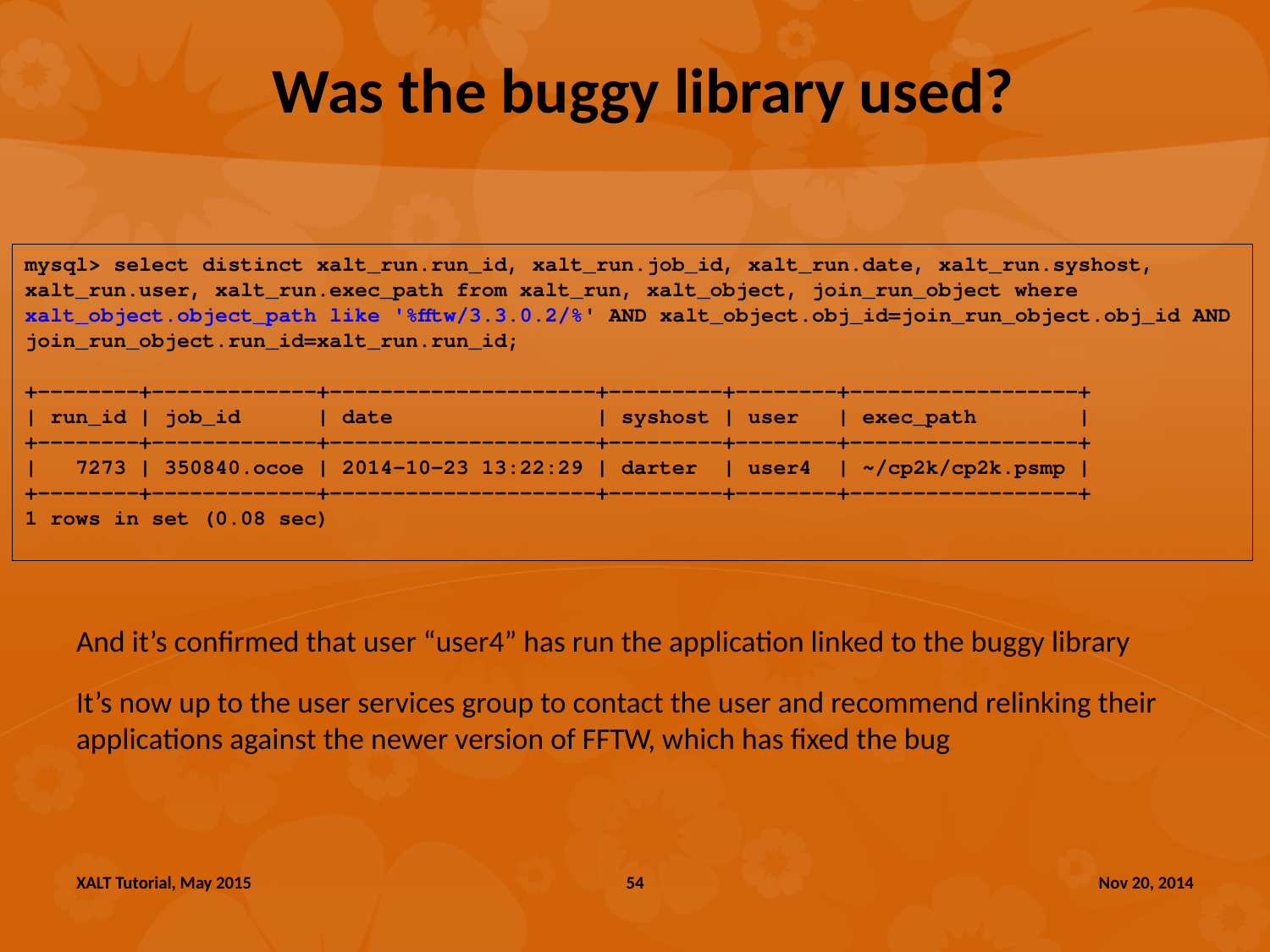

# Was the buggy library used?

mysql> select distinct xalt_run.run_id, xalt_run.job_id, xalt_run.date, xalt_run.syshost, xalt_run.user, xalt_run.exec_path from xalt_run, xalt_object, join_run_object where xalt_object.object_path like '%fftw/3.3.0.2/%' AND xalt_object.obj_id=join_run_object.obj_id AND join_run_object.run_id=xalt_run.run_id;

+--------+-------------+---------------------+---------+--------+------------------+
| run_id | job_id      | date                | syshost | user   | exec_path        |
+--------+-------------+---------------------+---------+--------+------------------+
|   7273 | 350840.ocoe | 2014-10-23 13:22:29 | darter  | user4  | ~/cp2k/cp2k.psmp |
+--------+-------------+---------------------+---------+--------+------------------+
1 rows in set (0.08 sec)

And it’s confirmed that user “user4” has run the application linked to the buggy library
It’s now up to the user services group to contact the user and recommend relinking their applications against the newer version of FFTW, which has fixed the bug
XALT Tutorial, May 2015
54
Nov 20, 2014